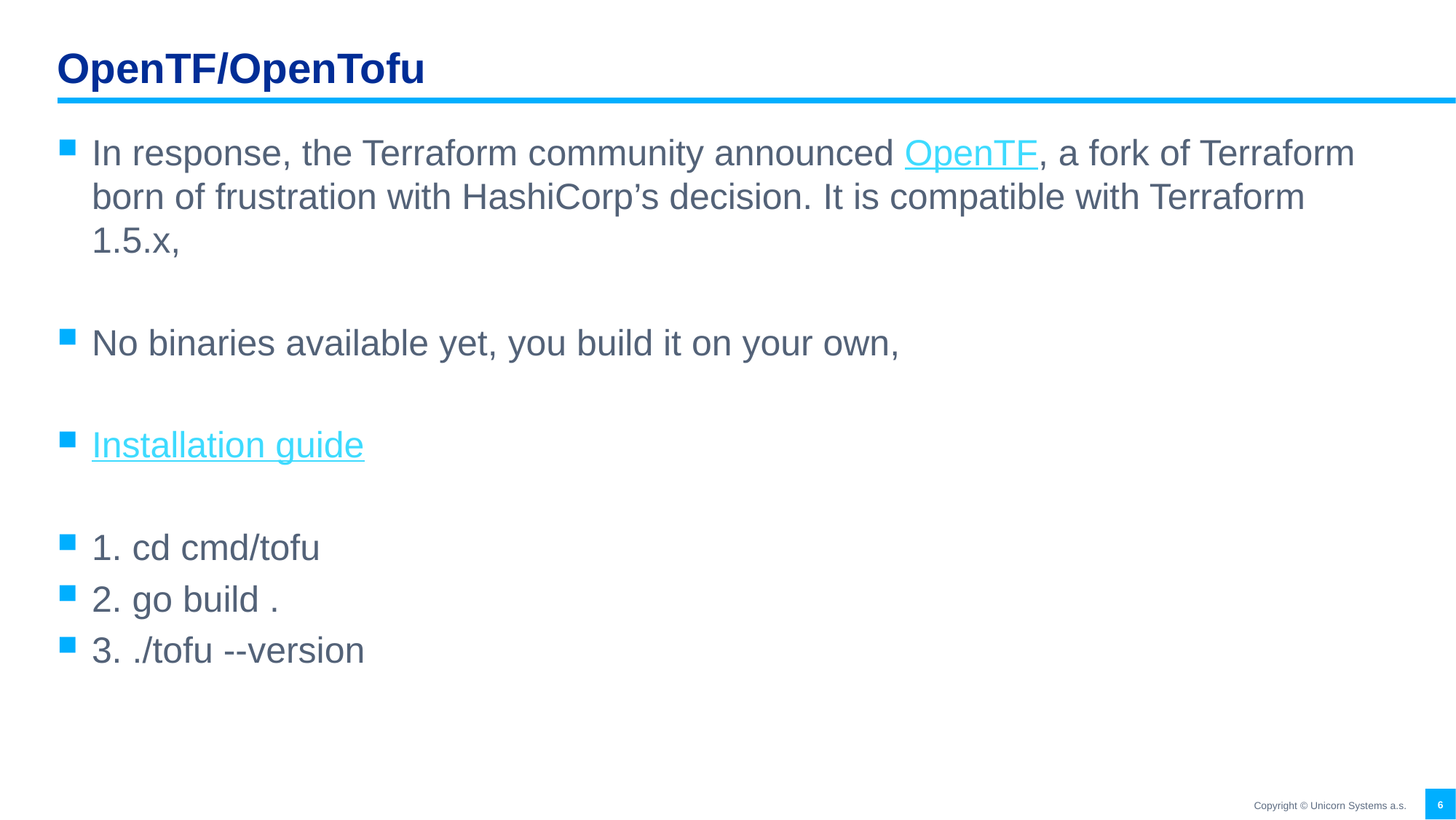

# OpenTF/OpenTofu
In response, the Terraform community announced OpenTF, a fork of Terraform born of frustration with HashiCorp’s decision. It is compatible with Terraform 1.5.x,

No binaries available yet, you build it on your own,

Installation guide

1. cd cmd/tofu
2. go build .
3. ./tofu --version

6
Copyright © Unicorn Systems a.s.